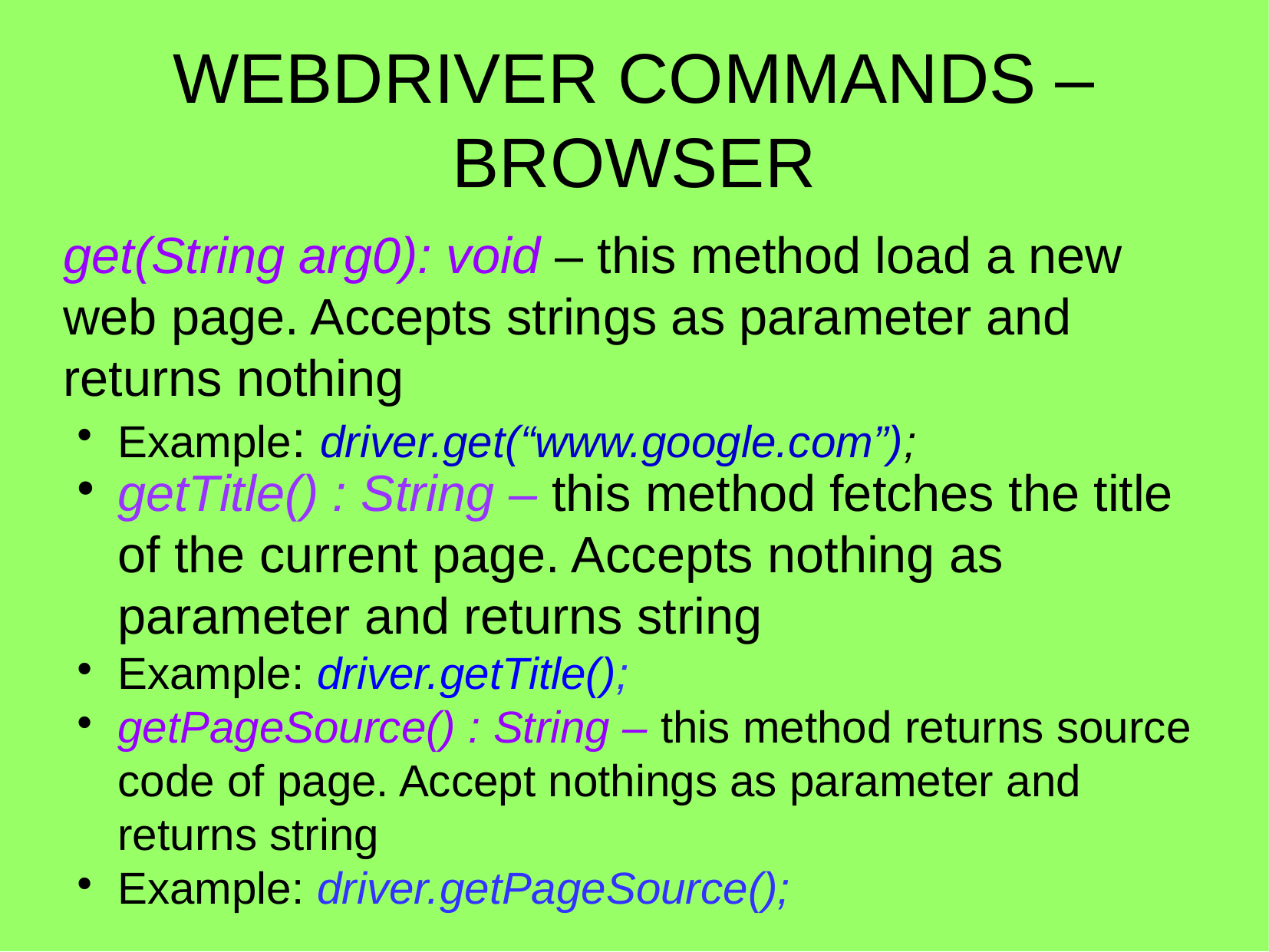

WEBDRIVER COMMANDS – BROWSER
get(String arg0): void – this method load a new web page. Accepts strings as parameter and returns nothing
Example: driver.get(“www.google.com”);
getTitle() : String – this method fetches the title of the current page. Accepts nothing as parameter and returns string
Example: driver.getTitle();
getPageSource() : String – this method returns source code of page. Accept nothings as parameter and returns string
Example: driver.getPageSource();